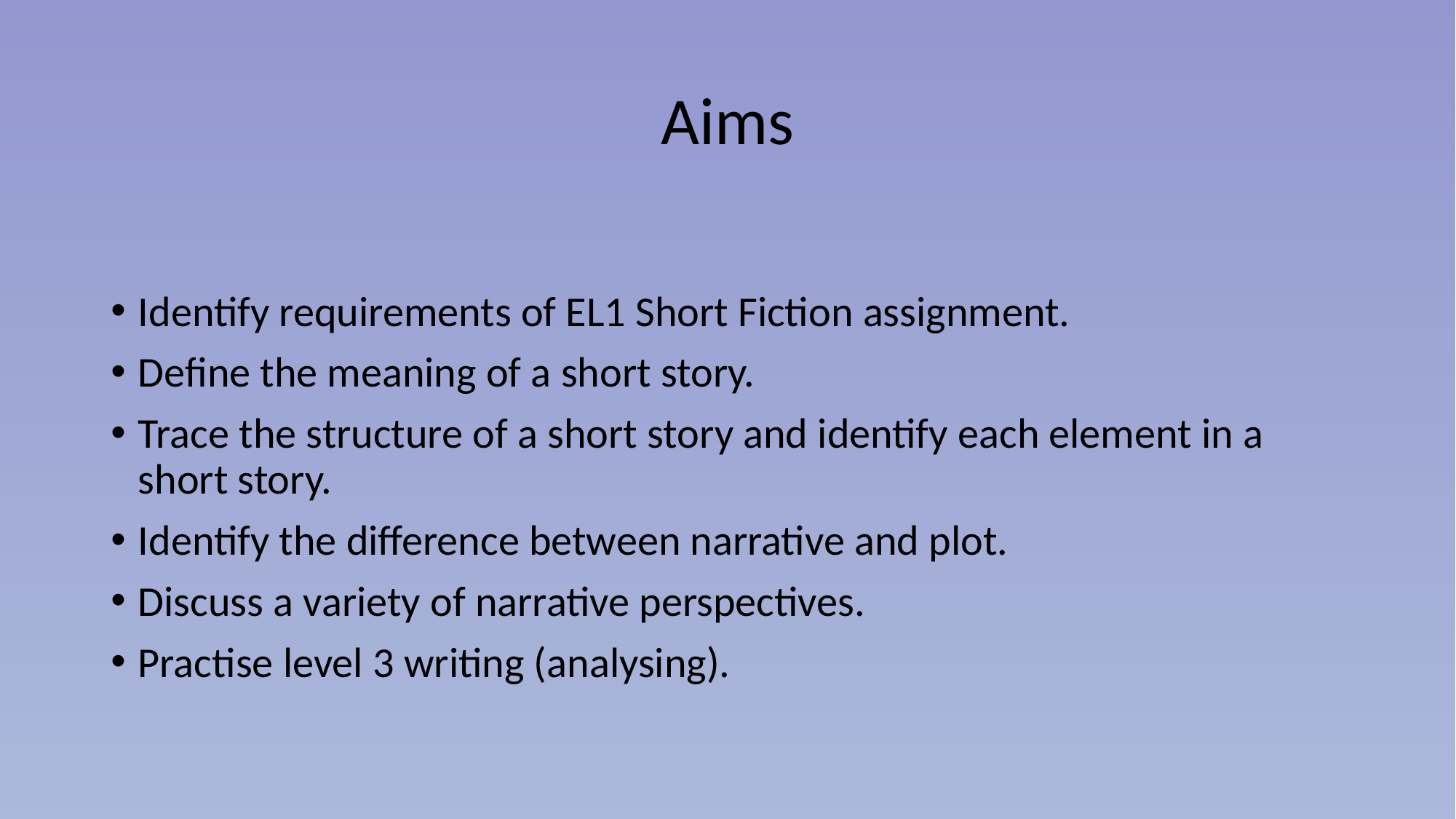

# Aims

Identify requirements of EL1 Short Fiction assignment.
Define the meaning of a short story.
Trace the structure of a short story and identify each element in a short story.
Identify the difference between narrative and plot.
Discuss a variety of narrative perspectives.
Practise level 3 writing (analysing).